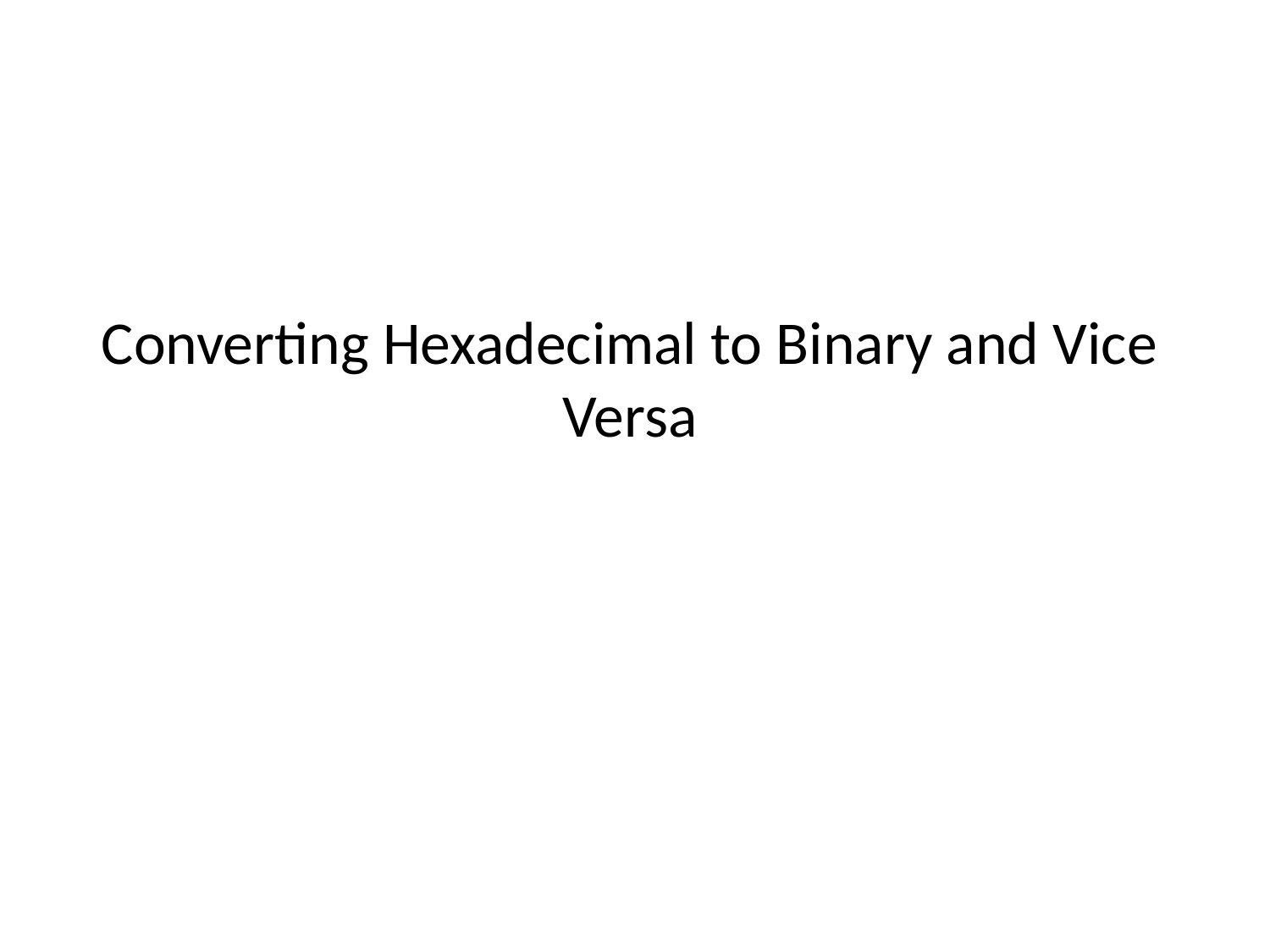

# Converting Hexadecimal to Binary and Vice Versa